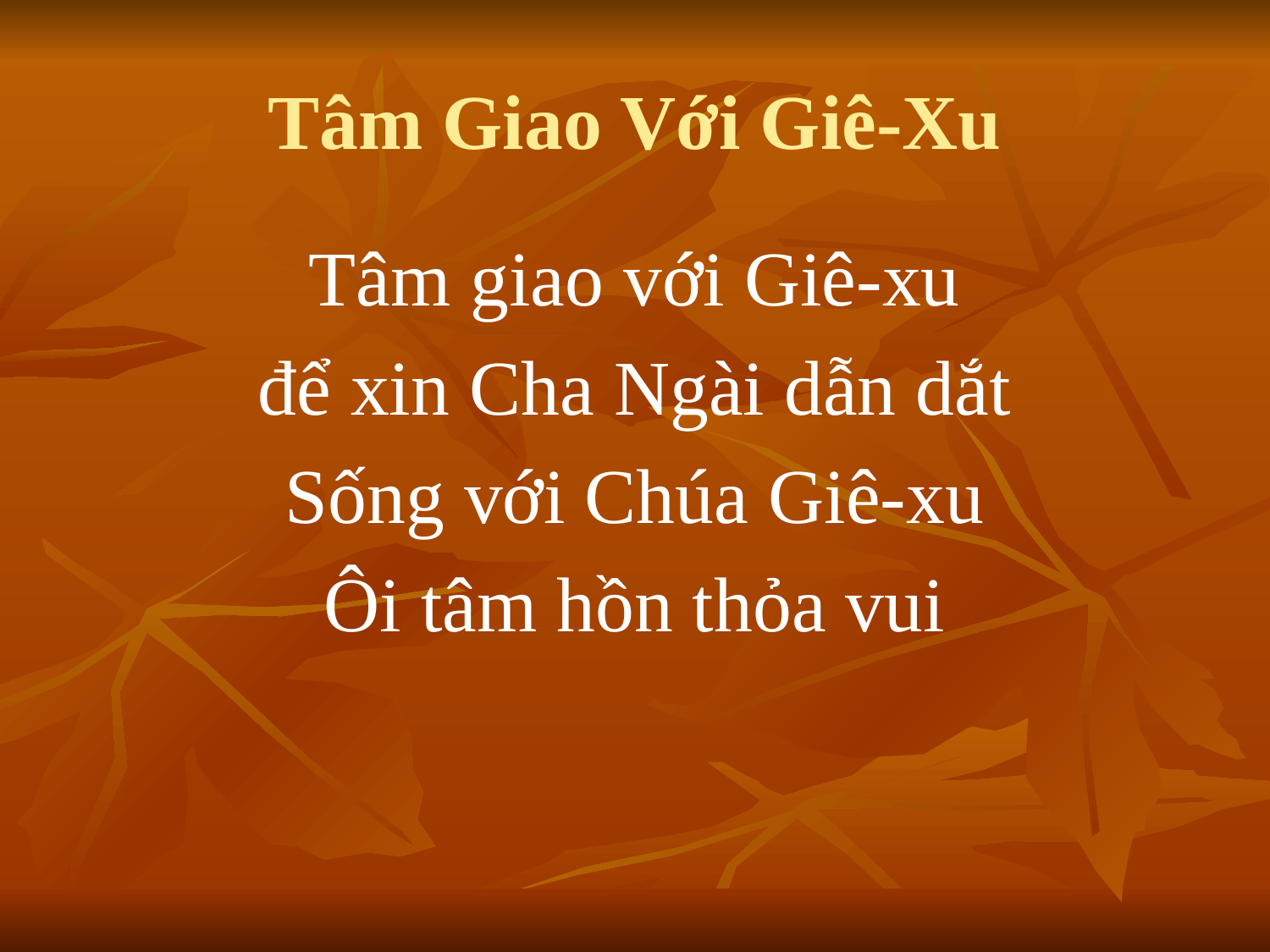

# Tâm Giao Với Giê-Xu
Tâm giao với Giê-xu
để xin Cha Ngài dẫn dắt
Sống với Chúa Giê-xu
Ôi tâm hồn thỏa vui